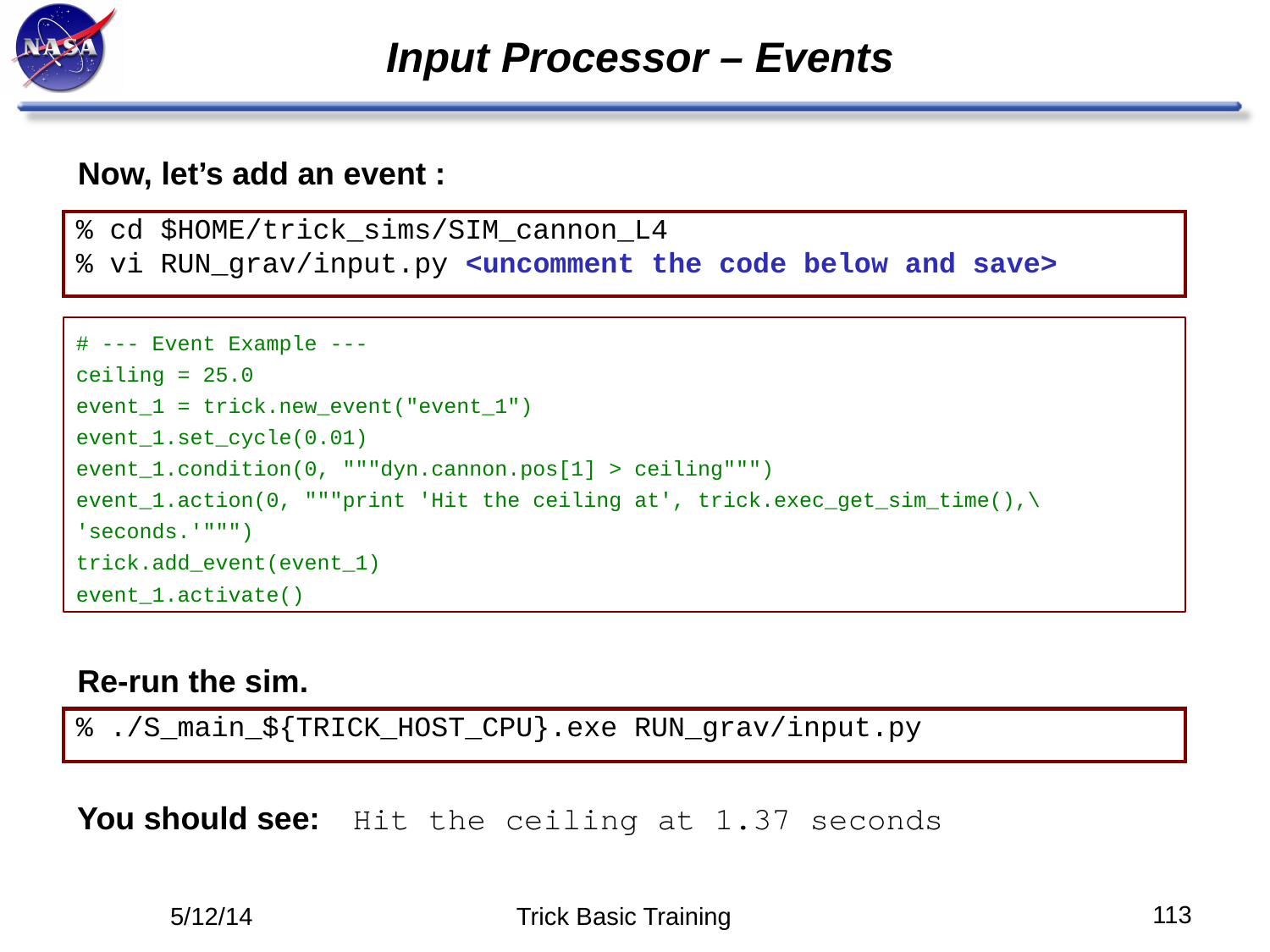

# Input Processor – Events
Now, let’s add an event :
% cd $HOME/trick_sims/SIM_cannon_L4
% vi RUN_grav/input.py <uncomment the code below and save>

# --- Event Example ---
ceiling = 25.0
event_1 = trick.new_event("event_1")
event_1.set_cycle(0.01)
event_1.condition(0, """dyn.cannon.pos[1] > ceiling""")
event_1.action(0, """print 'Hit the ceiling at', trick.exec_get_sim_time(),\
'seconds.'""")
trick.add_event(event_1)
event_1.activate()
Re-run the sim.
% ./S_main_${TRICK_HOST_CPU}.exe RUN_grav/input.py
You should see:
Hit the ceiling at 1.37 seconds
113
5/12/14
Trick Basic Training